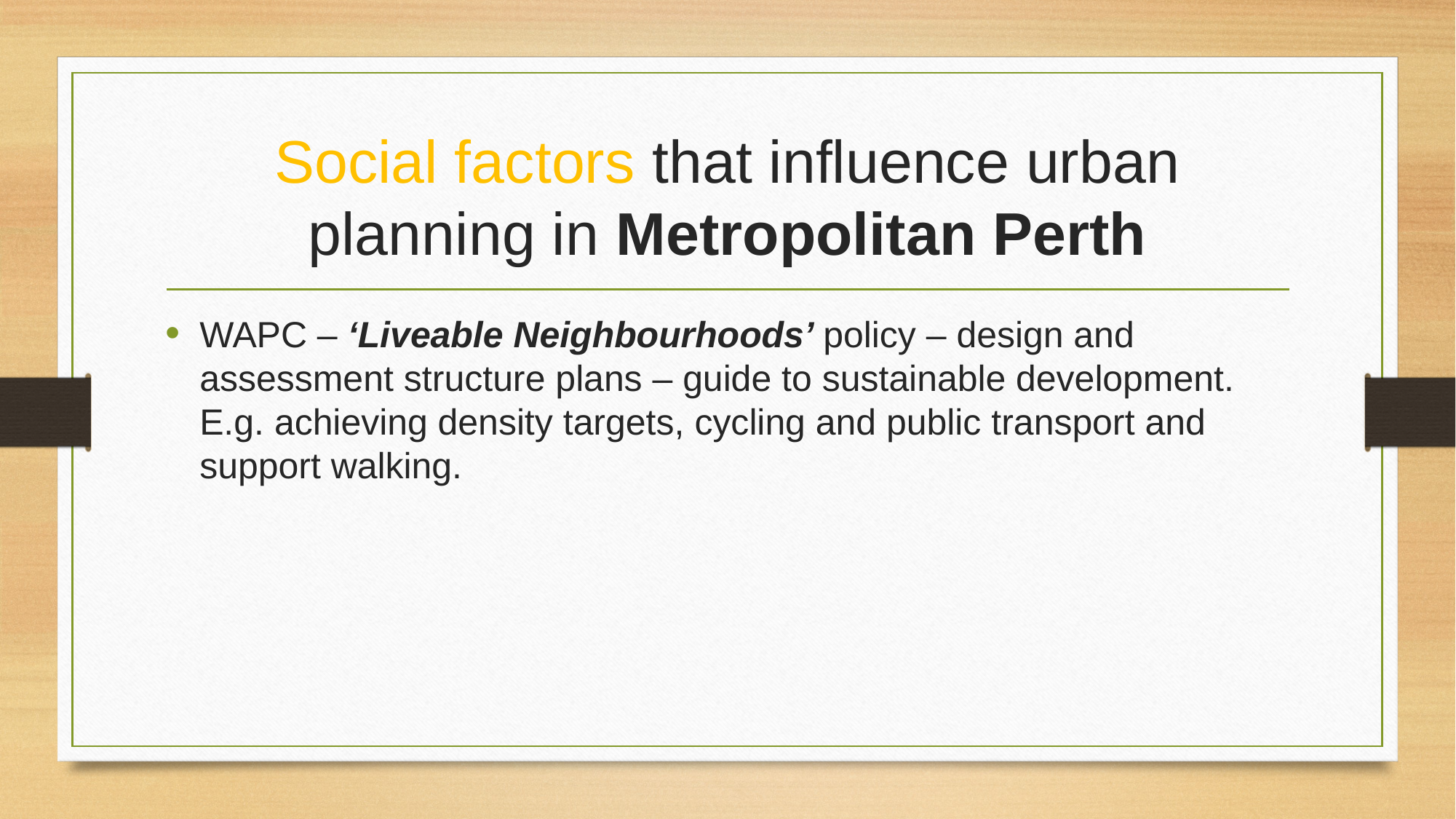

# Social factors that influence urban planning in Metropolitan Perth
WAPC – ‘Liveable Neighbourhoods’ policy – design and assessment structure plans – guide to sustainable development. E.g. achieving density targets, cycling and public transport and support walking.